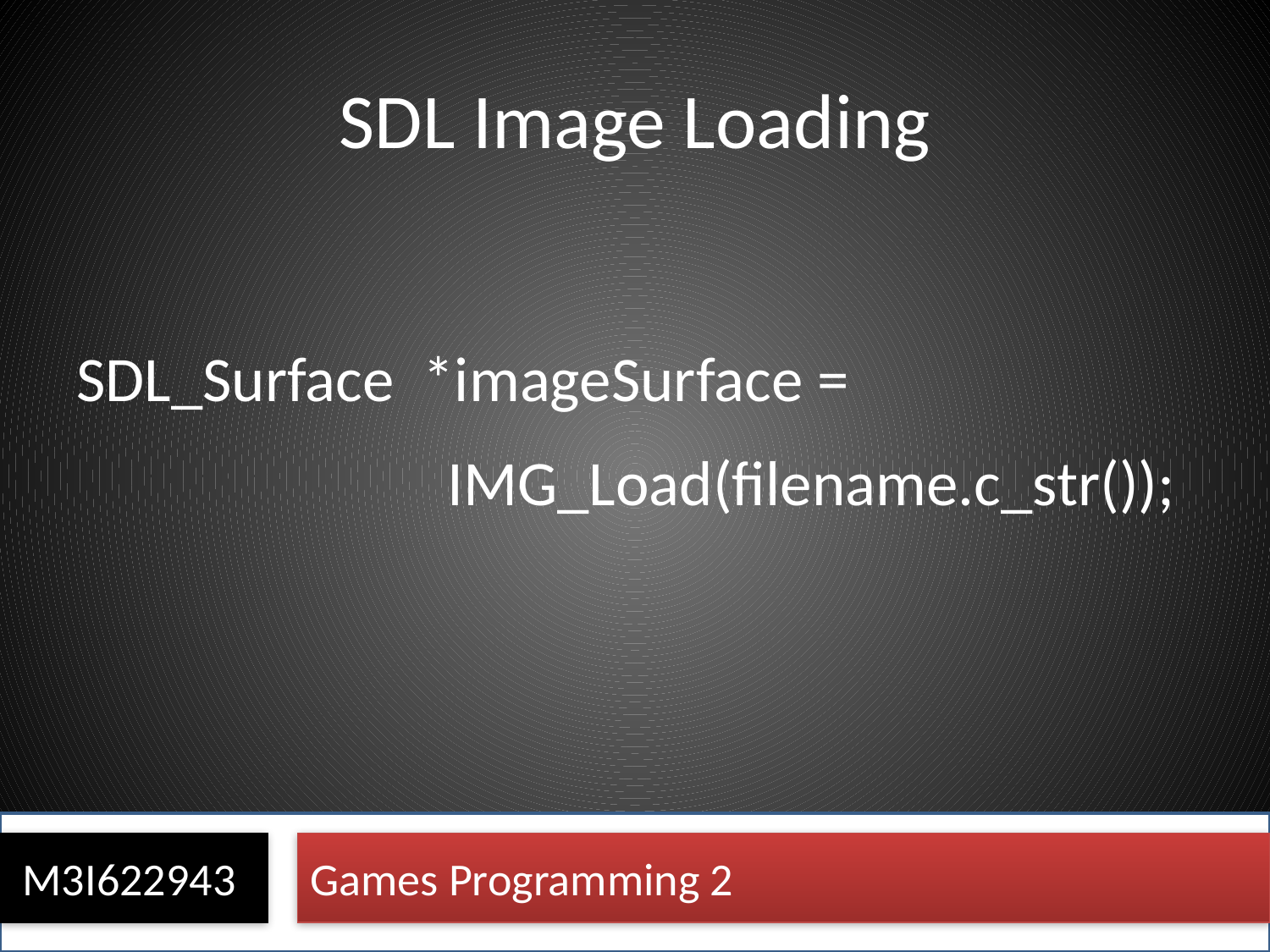

# SDL Image Loading

SDL_Surface  *imageSurface =
IMG_Load(filename.c_str());